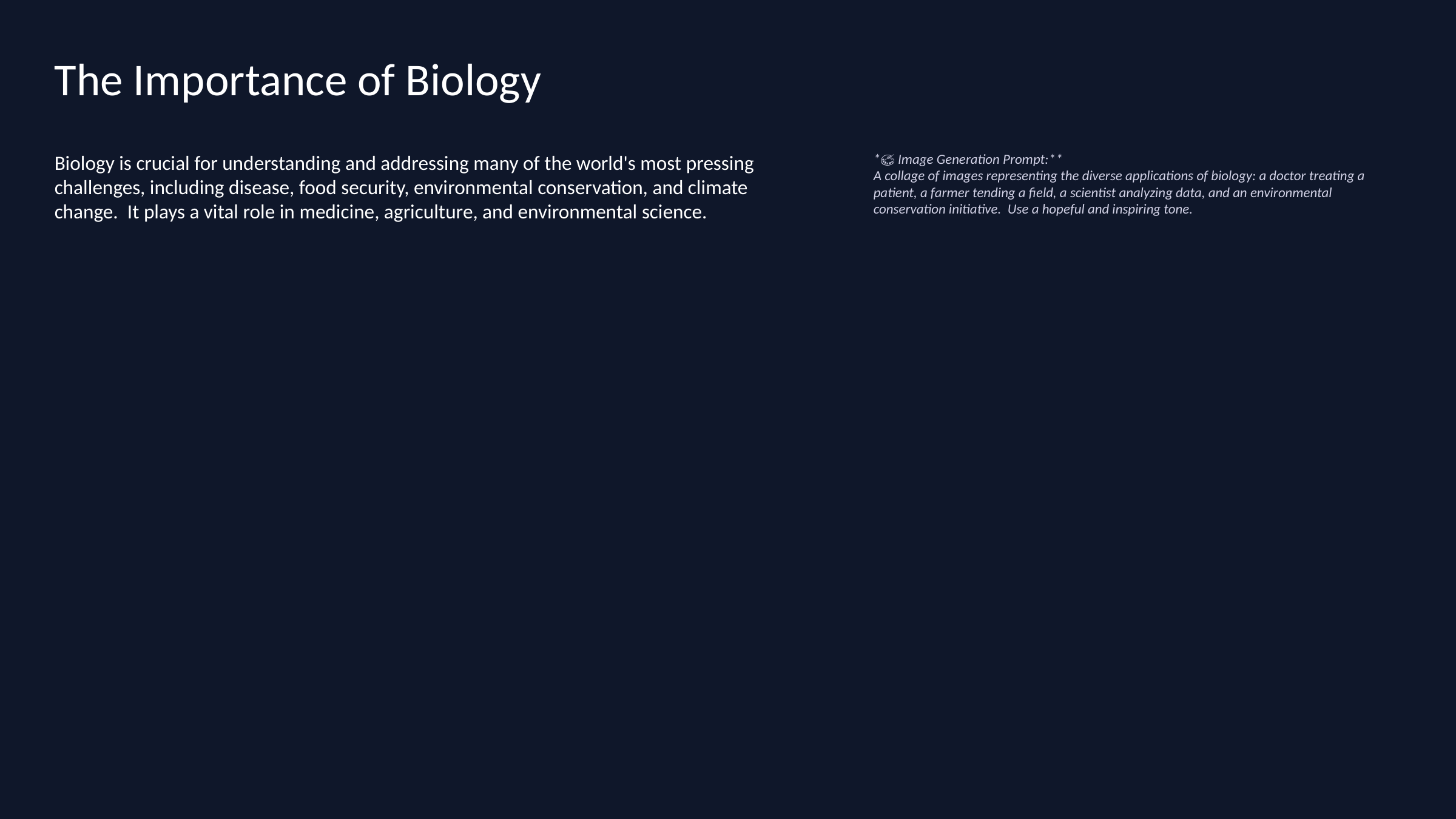

The Importance of Biology

Biology is crucial for understanding and addressing many of the world's most pressing challenges, including disease, food security, environmental conservation, and climate change.  It plays a vital role in medicine, agriculture, and environmental science.

*🎨 Image Generation Prompt:**
A collage of images representing the diverse applications of biology: a doctor treating a patient, a farmer tending a field, a scientist analyzing data, and an environmental conservation initiative.  Use a hopeful and inspiring tone.